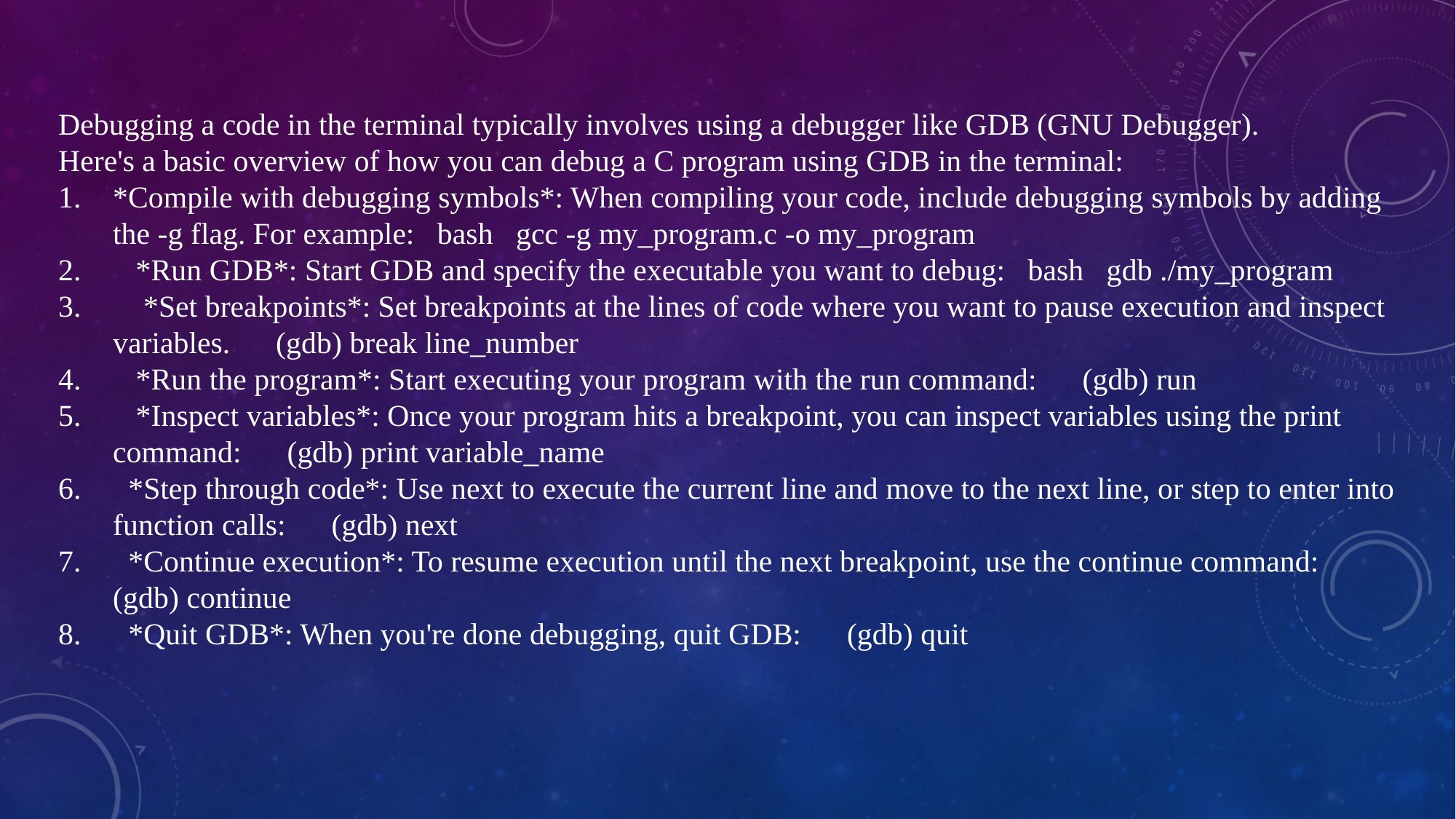

Debugging a code in the terminal typically involves using a debugger like GDB (GNU Debugger).
Here's a basic overview of how you can debug a C program using GDB in the terminal:
*Compile with debugging symbols*: When compiling your code, include debugging symbols by adding the -g flag. For example:   bash   gcc -g my_program.c -o my_program
   *Run GDB*: Start GDB and specify the executable you want to debug:   bash   gdb ./my_program
    *Set breakpoints*: Set breakpoints at the lines of code where you want to pause execution and inspect variables.      (gdb) break line_number
   *Run the program*: Start executing your program with the run command:      (gdb) run
   *Inspect variables*: Once your program hits a breakpoint, you can inspect variables using the print command:      (gdb) print variable_name
  *Step through code*: Use next to execute the current line and move to the next line, or step to enter into function calls:      (gdb) next
  *Continue execution*: To resume execution until the next breakpoint, use the continue command:      (gdb) continue
  *Quit GDB*: When you're done debugging, quit GDB:      (gdb) quit